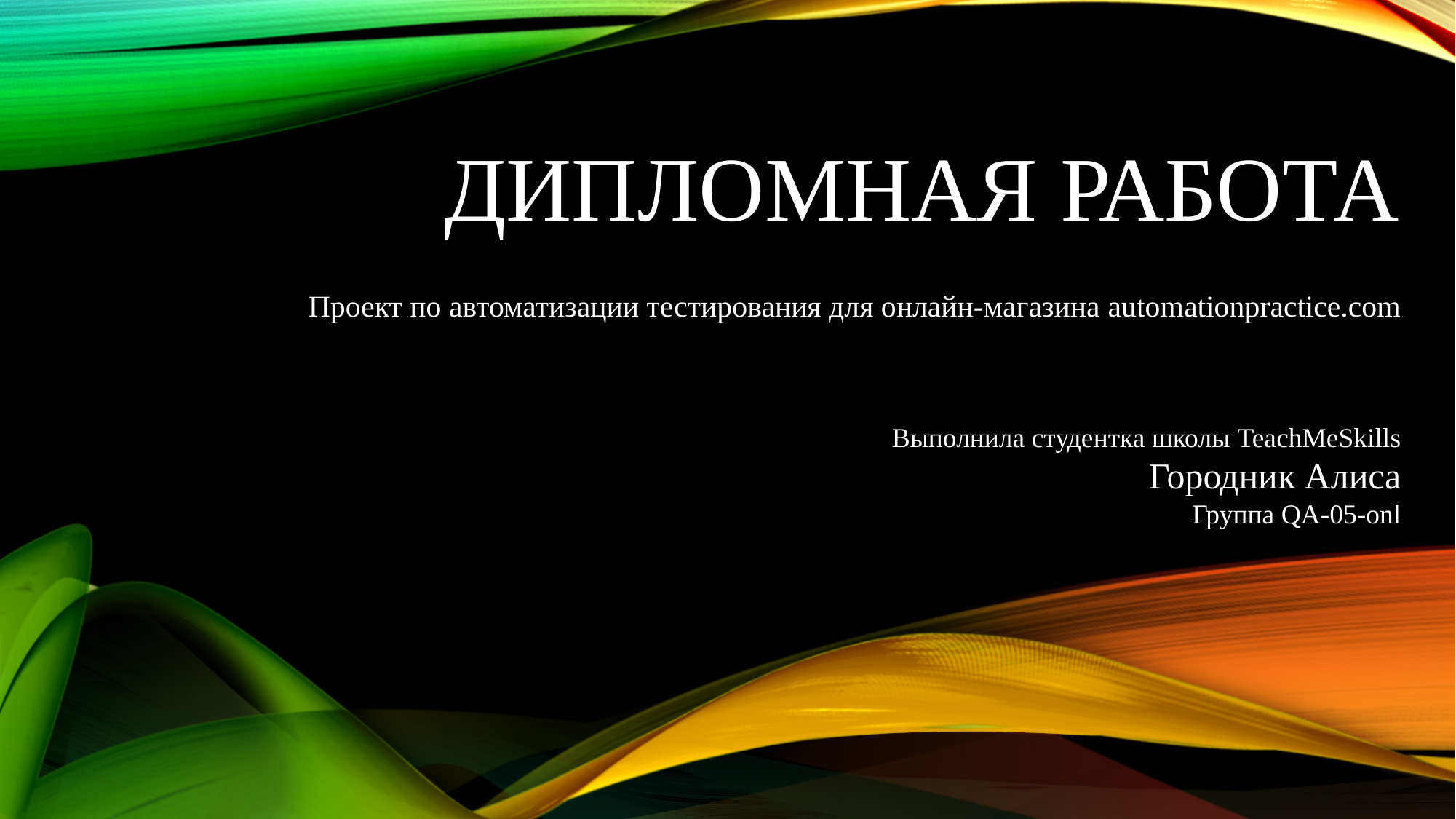

# Дипломная работа
Проект по автоматизации тестирования для онлайн-магазина automationpractice.com
Выполнила студентка школы TeachMeSkills
Городник Алиса
Группа QA-05-onl